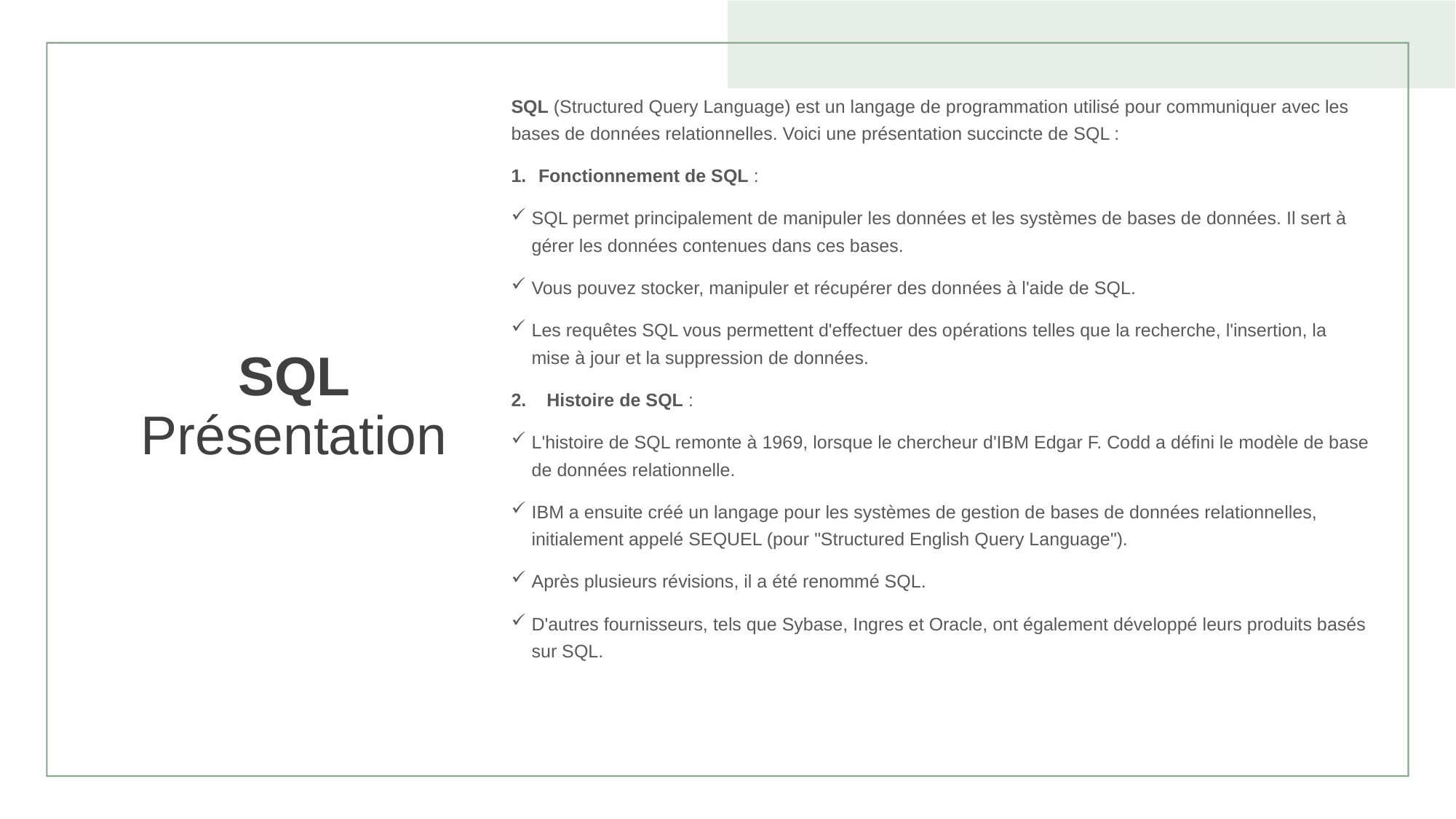

SQL (Structured Query Language) est un langage de programmation utilisé pour communiquer avec les bases de données relationnelles. Voici une présentation succincte de SQL :
Fonctionnement de SQL :
SQL permet principalement de manipuler les données et les systèmes de bases de données. Il sert à gérer les données contenues dans ces bases.
Vous pouvez stocker, manipuler et récupérer des données à l'aide de SQL.
Les requêtes SQL vous permettent d'effectuer des opérations telles que la recherche, l'insertion, la mise à jour et la suppression de données.
2.    Histoire de SQL :
L'histoire de SQL remonte à 1969, lorsque le chercheur d'IBM Edgar F. Codd a défini le modèle de base de données relationnelle.
IBM a ensuite créé un langage pour les systèmes de gestion de bases de données relationnelles, initialement appelé SEQUEL (pour "Structured English Query Language").
Après plusieurs révisions, il a été renommé SQL.
D'autres fournisseurs, tels que Sybase, Ingres et Oracle, ont également développé leurs produits basés sur SQL.
# SQL Présentation